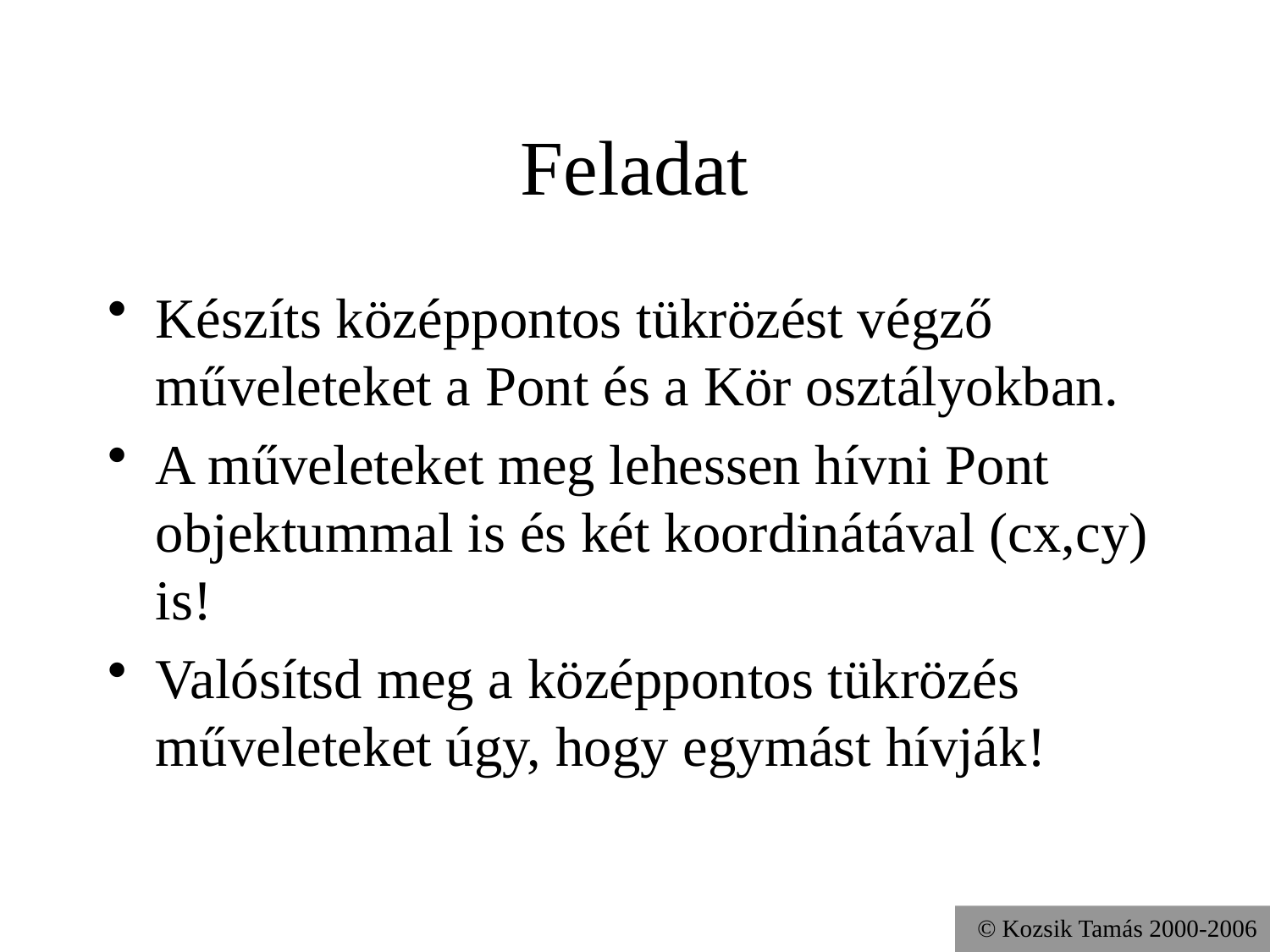

# Feladat
Készíts középpontos tükrözést végző műveleteket a Pont és a Kör osztályokban.
A műveleteket meg lehessen hívni Pont objektummal is és két koordinátával (cx,cy) is!
Valósítsd meg a középpontos tükrözés műveleteket úgy, hogy egymást hívják!
© Kozsik Tamás 2000-2006